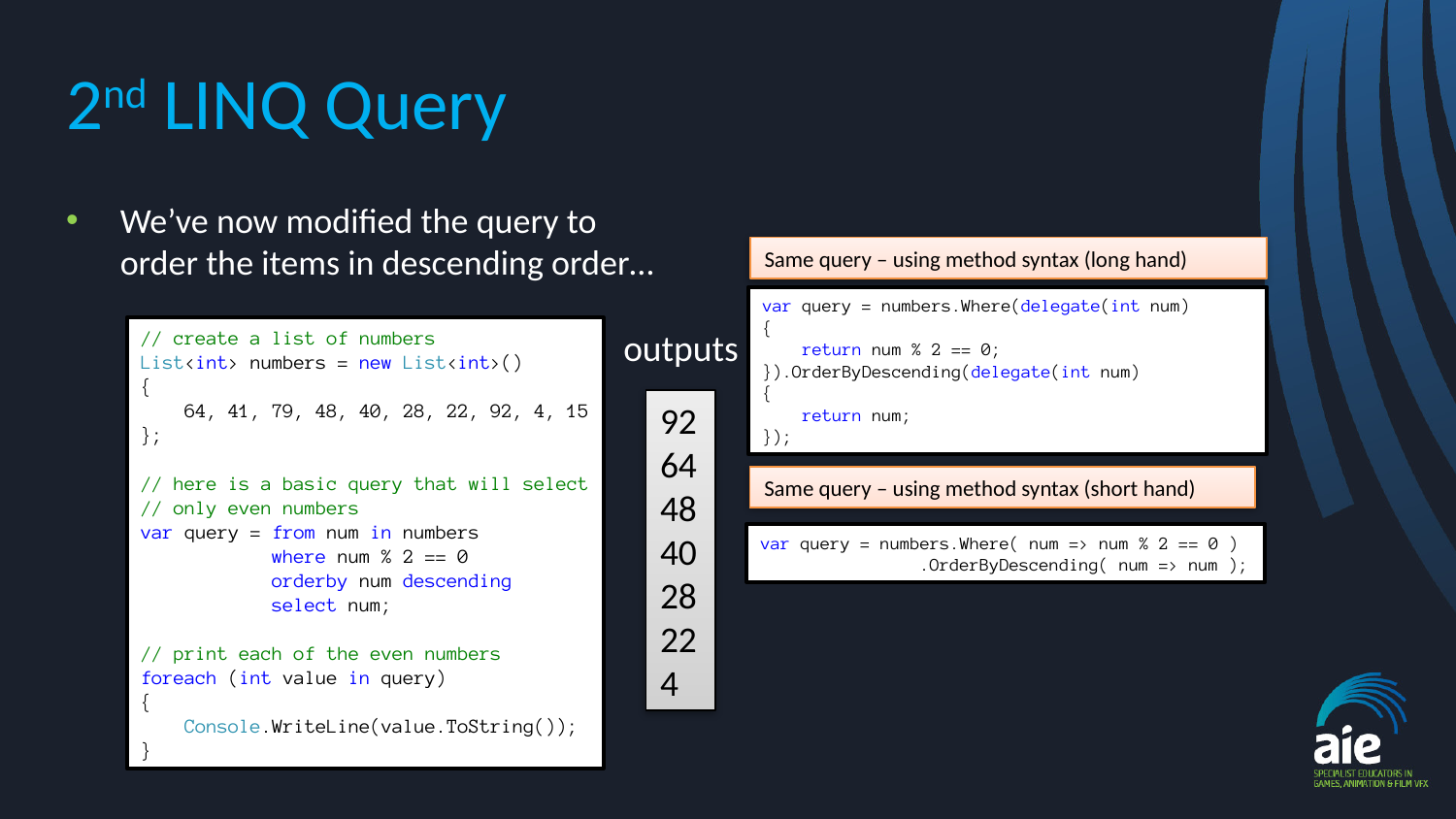

# 2nd LINQ Query
We’ve now modified the query to order the items in descending order…
Same query – using method syntax (long hand)
var query = numbers.Where(delegate(int num)
{
    return num % 2 == 0;
}).OrderByDescending(delegate(int num)
{
    return num;
});
// create a list of numbers
List<int> numbers = new List<int>()
{
    64, 41, 79, 48, 40, 28, 22, 92, 4, 15
};

// here is a basic query that will select
// only even numbers
var query = from num in numbers
            where num % 2 == 0
            orderby num descending
            select num;

// print each of the even numbers
foreach (int value in query)
{
    Console.WriteLine(value.ToString());
}
outputs
92
64
48
40
28
22
4
Same query – using method syntax (short hand)
var query = numbers.Where( num => num % 2 == 0 )
                .OrderByDescending( num => num );